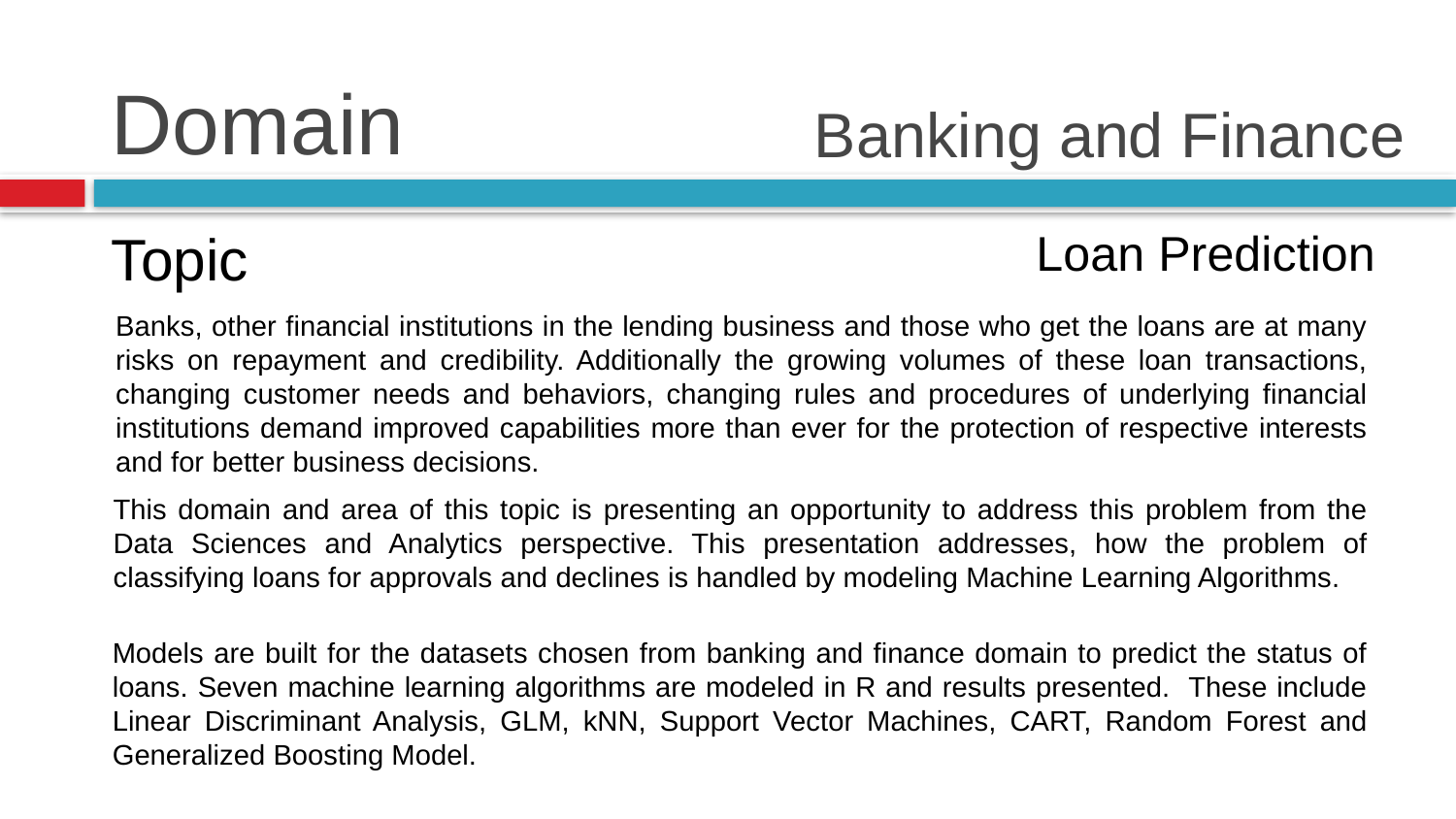

Banking and Finance
# Domain
Loan Prediction
Topic
Banks, other financial institutions in the lending business and those who get the loans are at many risks on repayment and credibility. Additionally the growing volumes of these loan transactions, changing customer needs and behaviors, changing rules and procedures of underlying financial institutions demand improved capabilities more than ever for the protection of respective interests and for better business decisions.
This domain and area of this topic is presenting an opportunity to address this problem from the Data Sciences and Analytics perspective. This presentation addresses, how the problem of classifying loans for approvals and declines is handled by modeling Machine Learning Algorithms.
Models are built for the datasets chosen from banking and finance domain to predict the status of loans. Seven machine learning algorithms are modeled in R and results presented.  These include Linear Discriminant Analysis, GLM, kNN, Support Vector Machines, CART, Random Forest and Generalized Boosting Model.